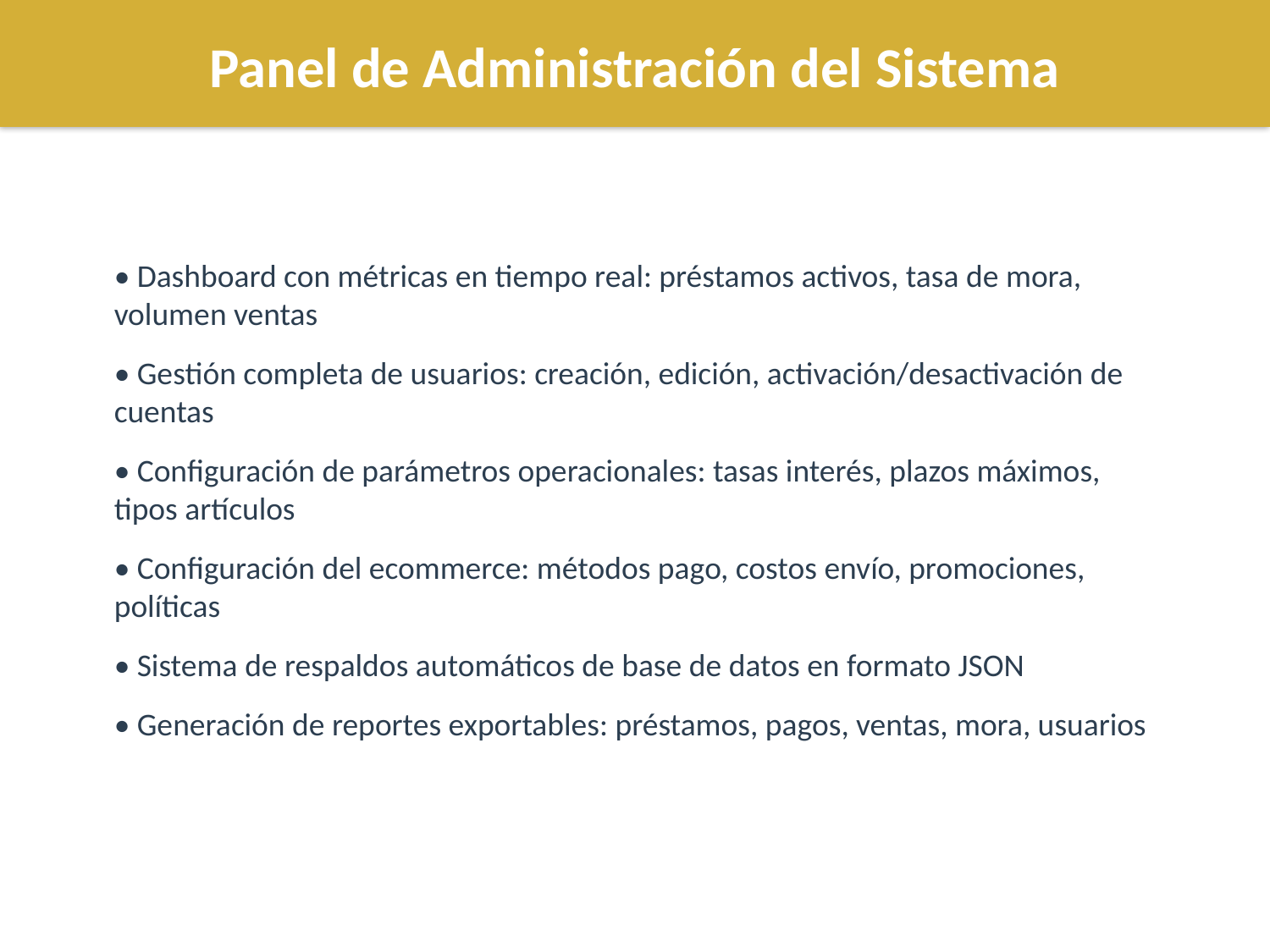

Panel de Administración del Sistema

• Dashboard con métricas en tiempo real: préstamos activos, tasa de mora, volumen ventas
• Gestión completa de usuarios: creación, edición, activación/desactivación de cuentas
• Configuración de parámetros operacionales: tasas interés, plazos máximos, tipos artículos
• Configuración del ecommerce: métodos pago, costos envío, promociones, políticas
• Sistema de respaldos automáticos de base de datos en formato JSON
• Generación de reportes exportables: préstamos, pagos, ventas, mora, usuarios